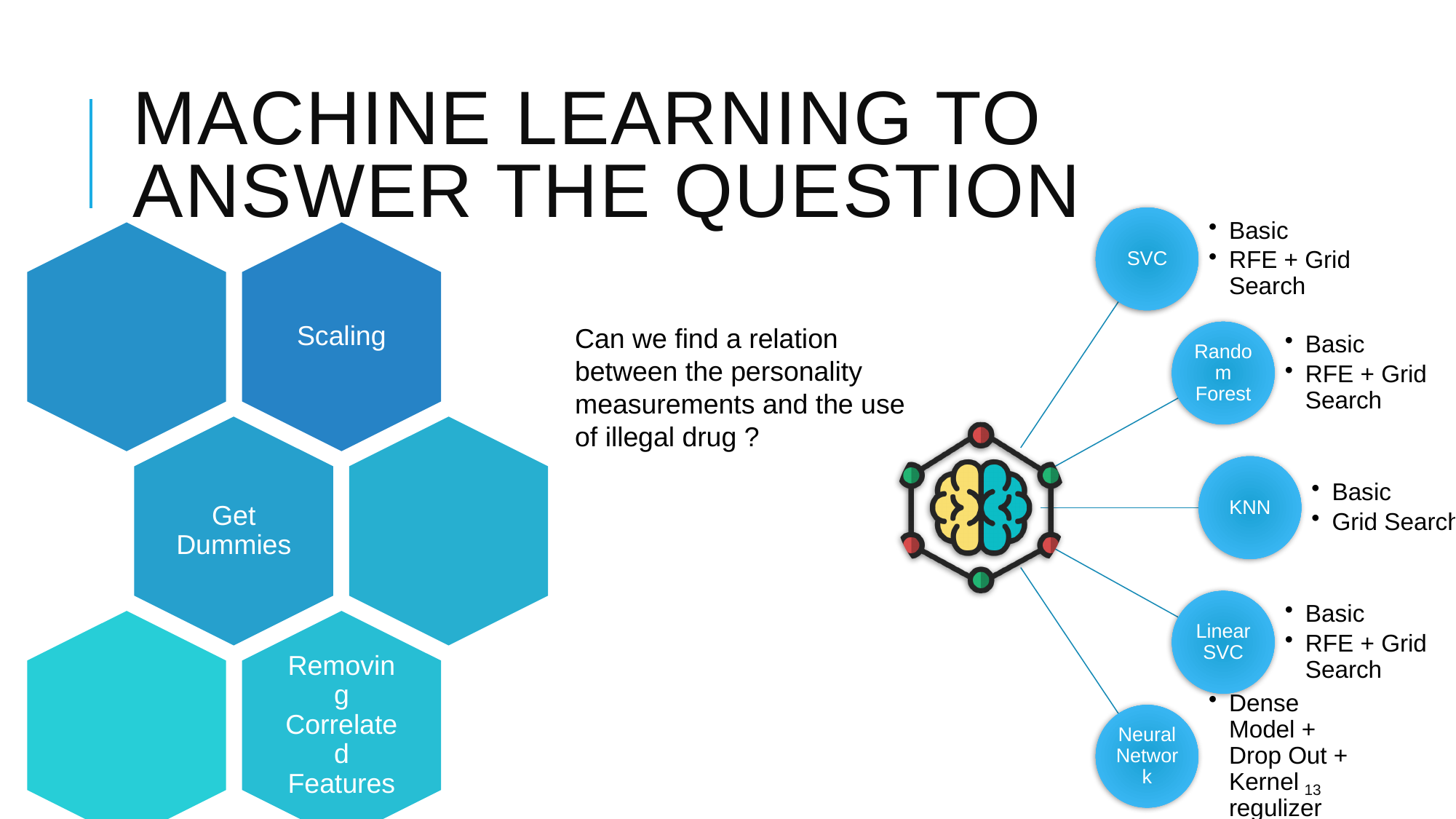

# Machine learning to answer the question
Scaling

Get Dummies

Removing Correlated Features

SVC
Basic
RFE + Grid Search
Random Forest
Basic
RFE + Grid Search
KNN
Basic
Grid Search
Linear SVC
Basic
RFE + Grid Search
Neural Network
Dense Model + Drop Out + Kernel regulizer
Can we find a relation between the personality measurements and the use of illegal drug ?
13